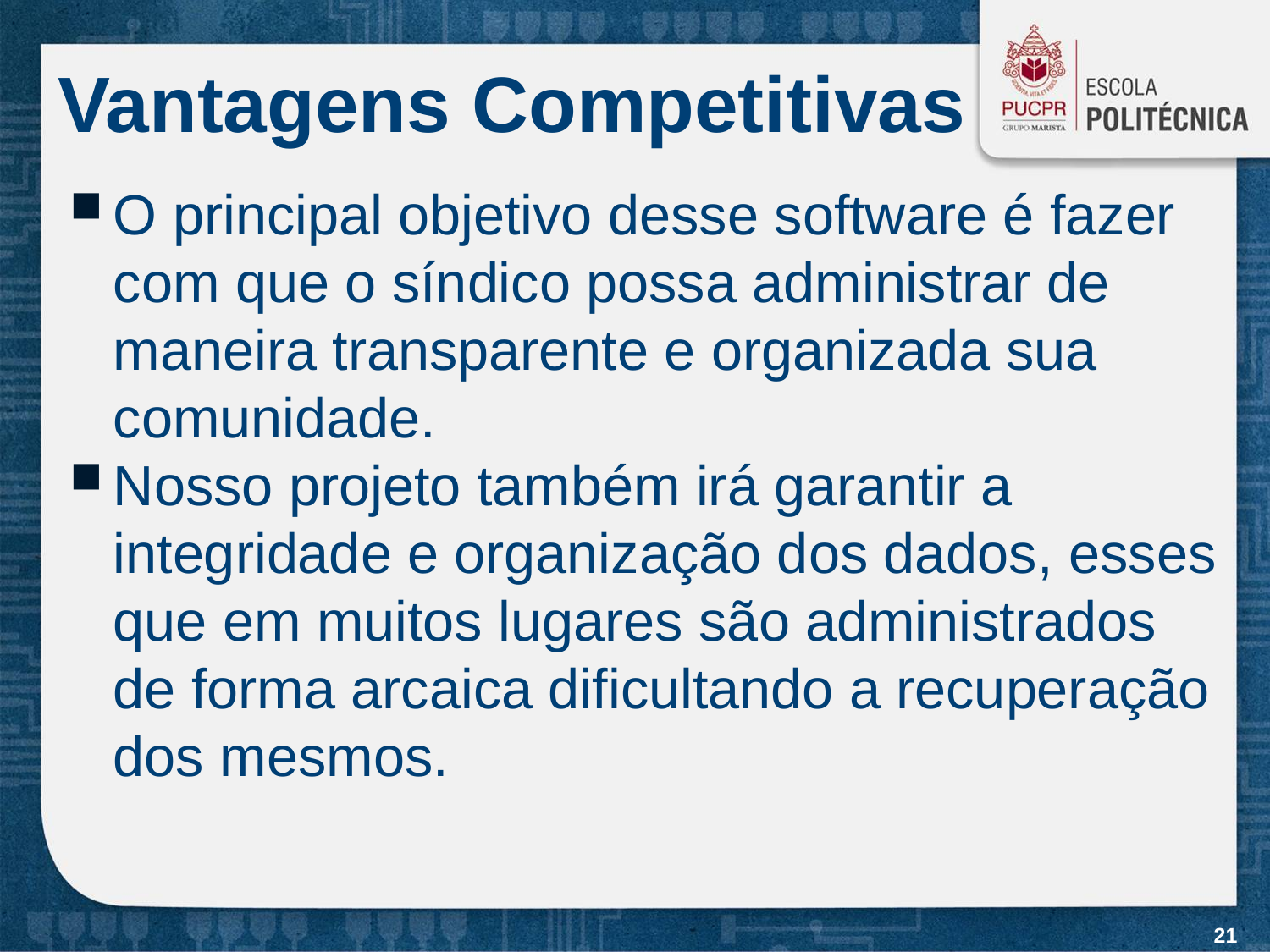

# Vantagens Competitivas
O principal objetivo desse software é fazer com que o síndico possa administrar de maneira transparente e organizada sua comunidade.
Nosso projeto também irá garantir a integridade e organização dos dados, esses que em muitos lugares são administrados de forma arcaica dificultando a recuperação dos mesmos.
21